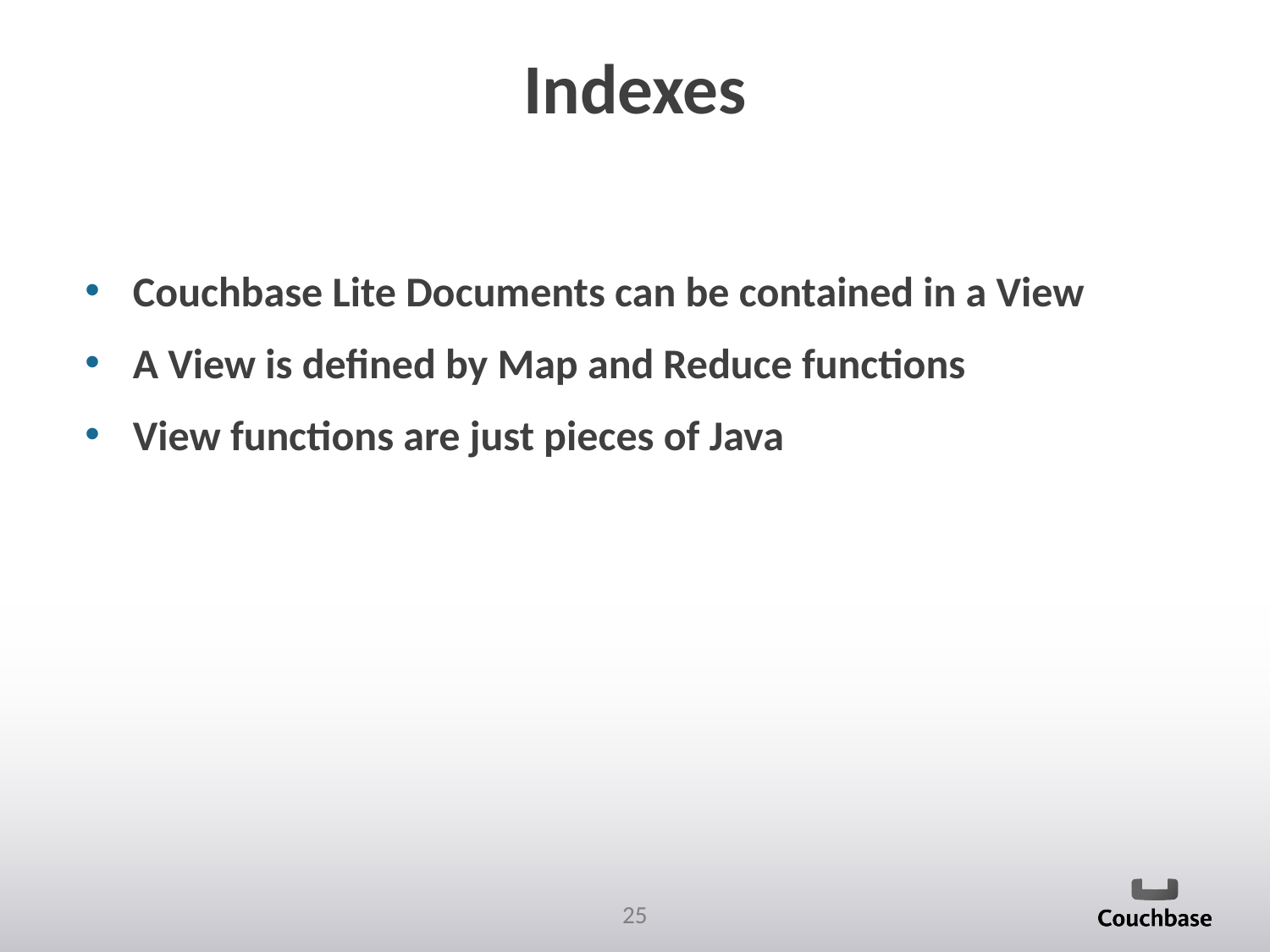

# Indexes
Couchbase Lite Documents can be contained in a View
A View is defined by Map and Reduce functions
View functions are just pieces of Java